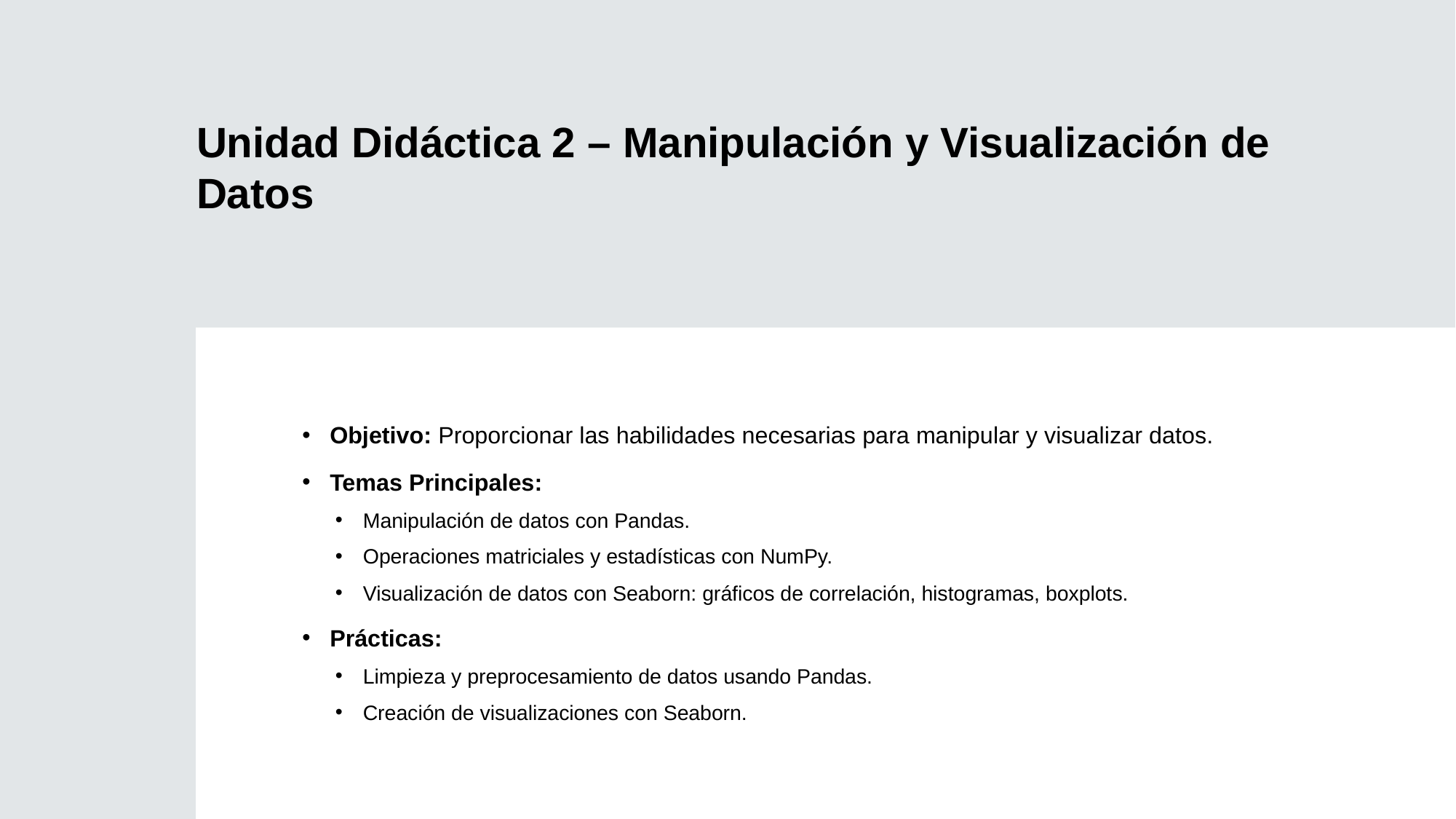

# Unidad Didáctica 2 – Manipulación y Visualización de Datos

Objetivo: Proporcionar las habilidades necesarias para manipular y visualizar datos.
Temas Principales:
Manipulación de datos con Pandas.
Operaciones matriciales y estadísticas con NumPy.
Visualización de datos con Seaborn: gráficos de correlación, histogramas, boxplots.
Prácticas:
Limpieza y preprocesamiento de datos usando Pandas.
Creación de visualizaciones con Seaborn.